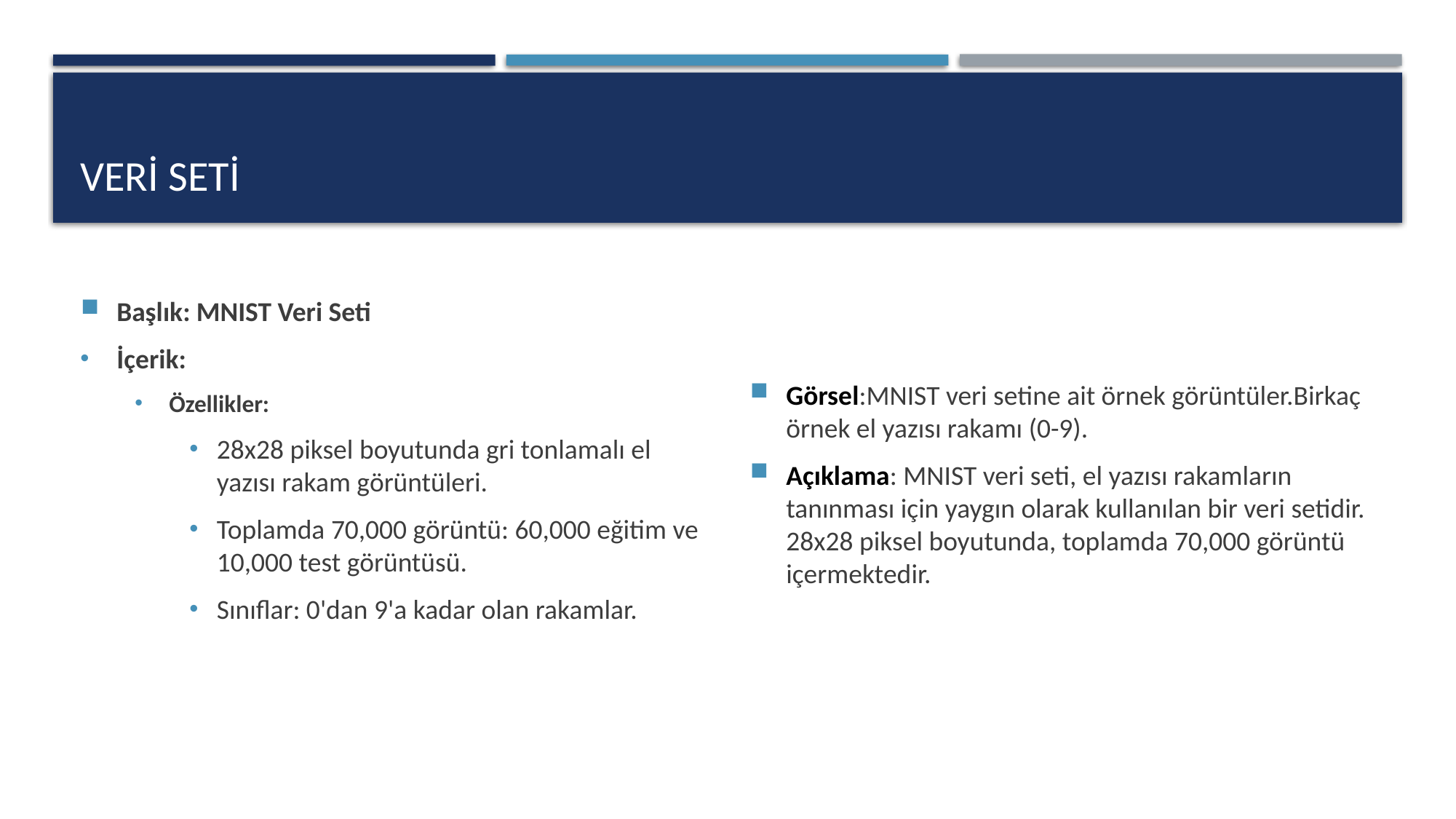

# Veri Seti
Başlık: MNIST Veri Seti
İçerik:
Özellikler:
28x28 piksel boyutunda gri tonlamalı el yazısı rakam görüntüleri.
Toplamda 70,000 görüntü: 60,000 eğitim ve 10,000 test görüntüsü.
Sınıflar: 0'dan 9'a kadar olan rakamlar.

Görsel:MNIST veri setine ait örnek görüntüler.Birkaç örnek el yazısı rakamı (0-9).
Açıklama: MNIST veri seti, el yazısı rakamların tanınması için yaygın olarak kullanılan bir veri setidir. 28x28 piksel boyutunda, toplamda 70,000 görüntü içermektedir.